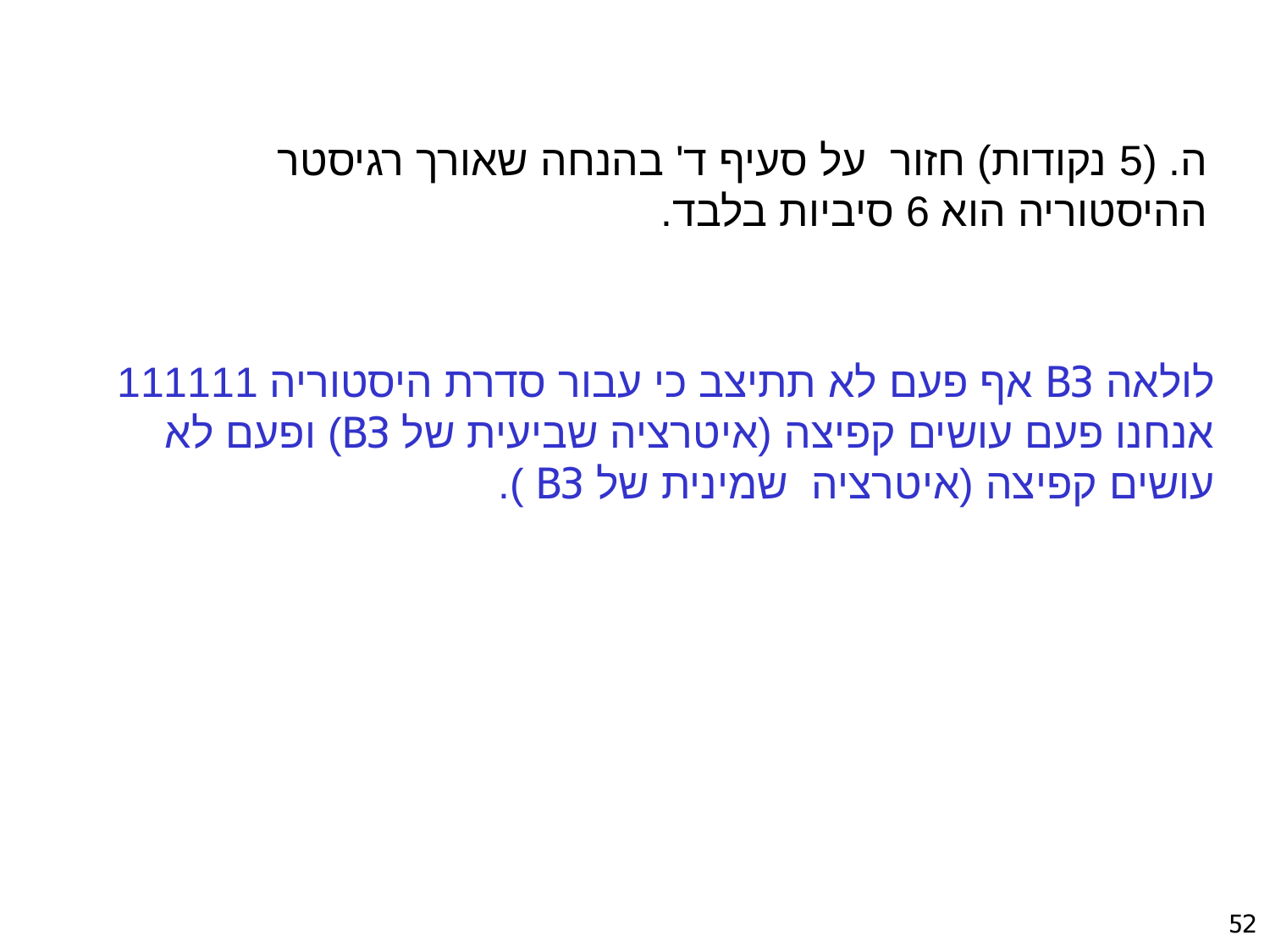

ה. (5 נקודות) חזור  על סעיף ד' בהנחה שאורך רגיסטר ההיסטוריה הוא 6 סיביות בלבד.
לולאה B3 אף פעם לא תתיצב כי עבור סדרת היסטוריה 111111 אנחנו פעם עושים קפיצה (איטרציה שביעית של B3) ופעם לא עושים קפיצה (איטרציה  שמינית של B3 ).
52